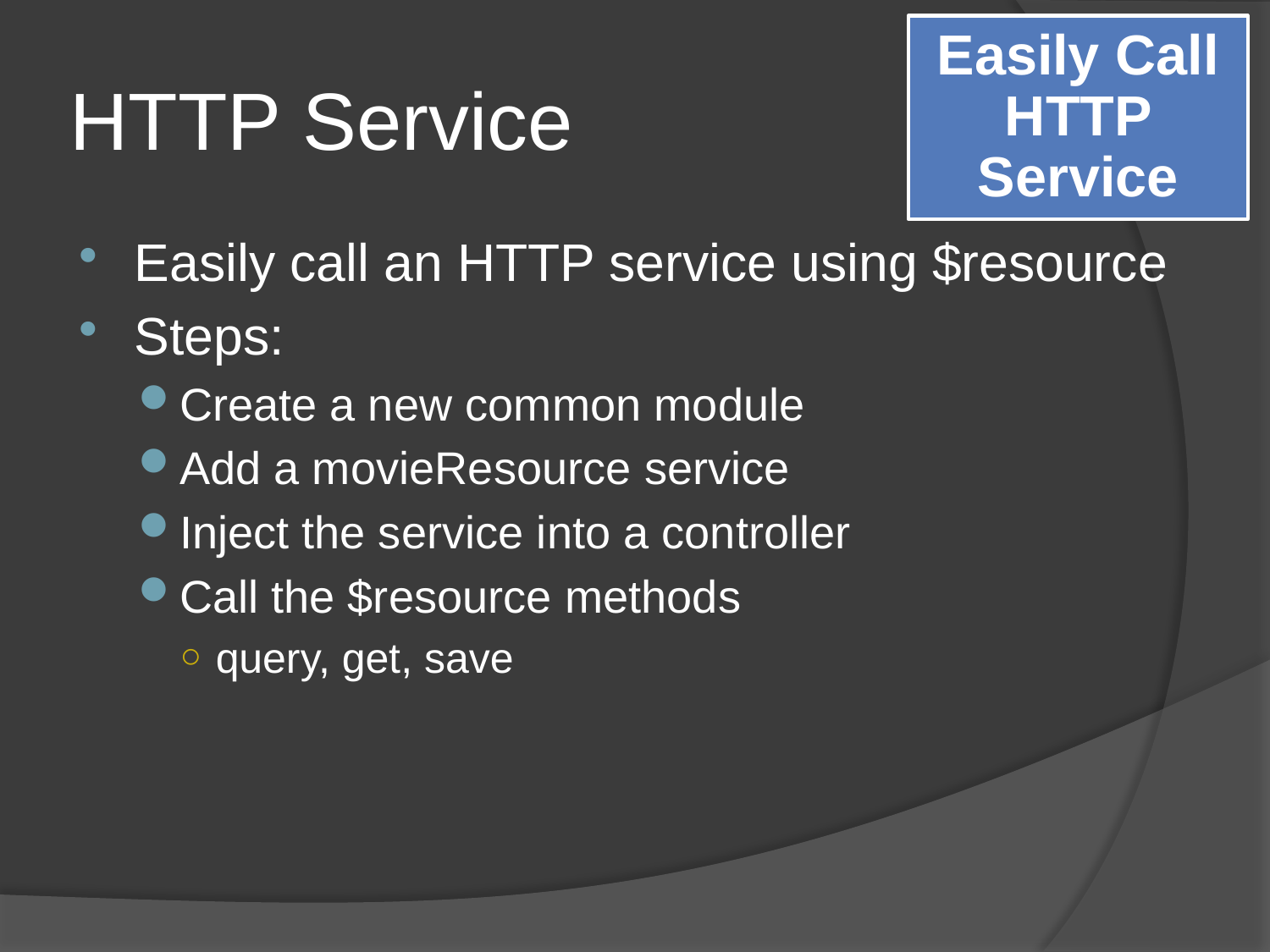

Easily Call HTTP Service
# HTTP Service
Easily call an HTTP service using $resource
Steps:
Create a new common module
Add a movieResource service
Inject the service into a controller
Call the $resource methods
query, get, save